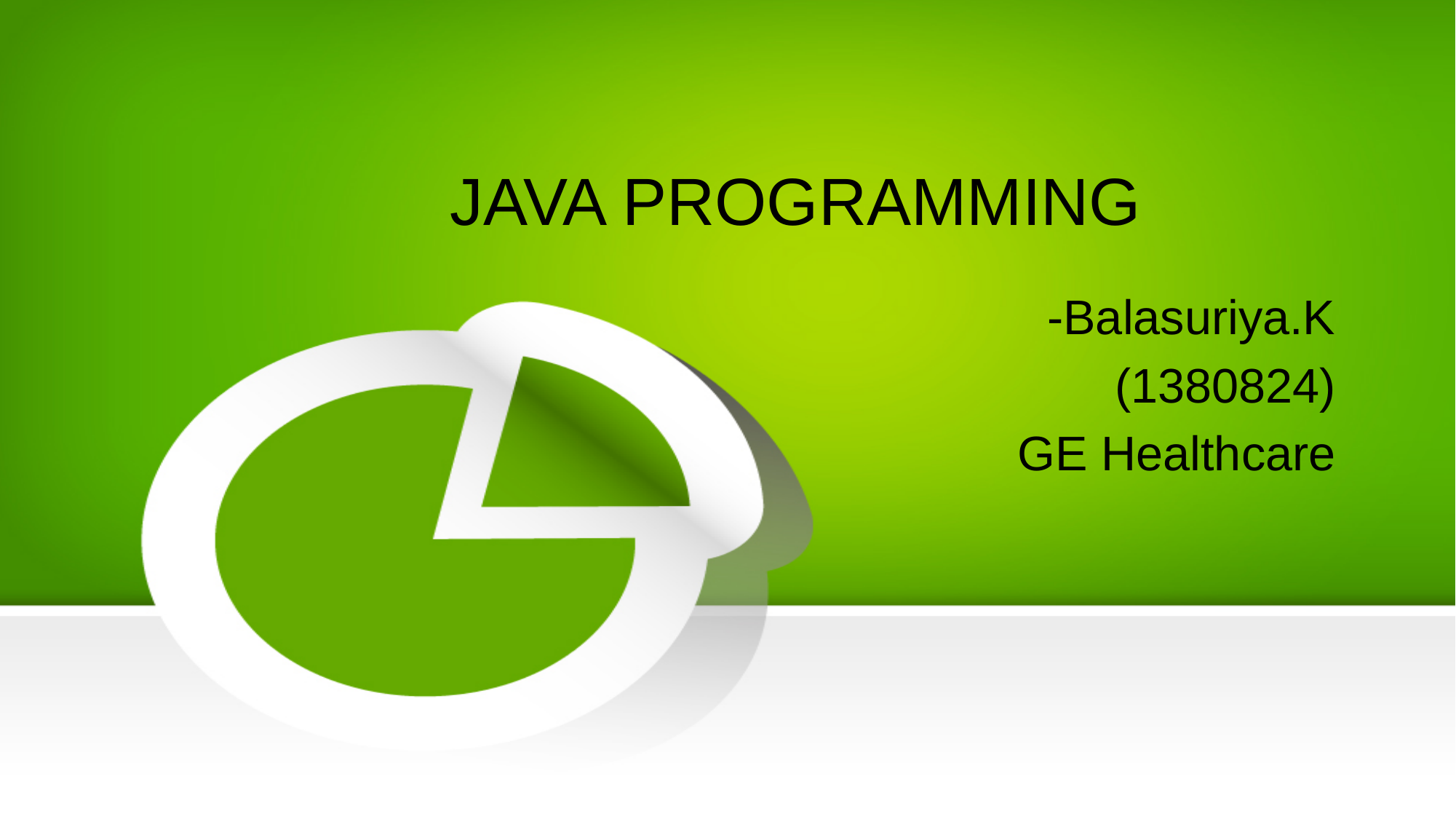

# JAVA PROGRAMMING
-Balasuriya.K
(1380824)
GE Healthcare